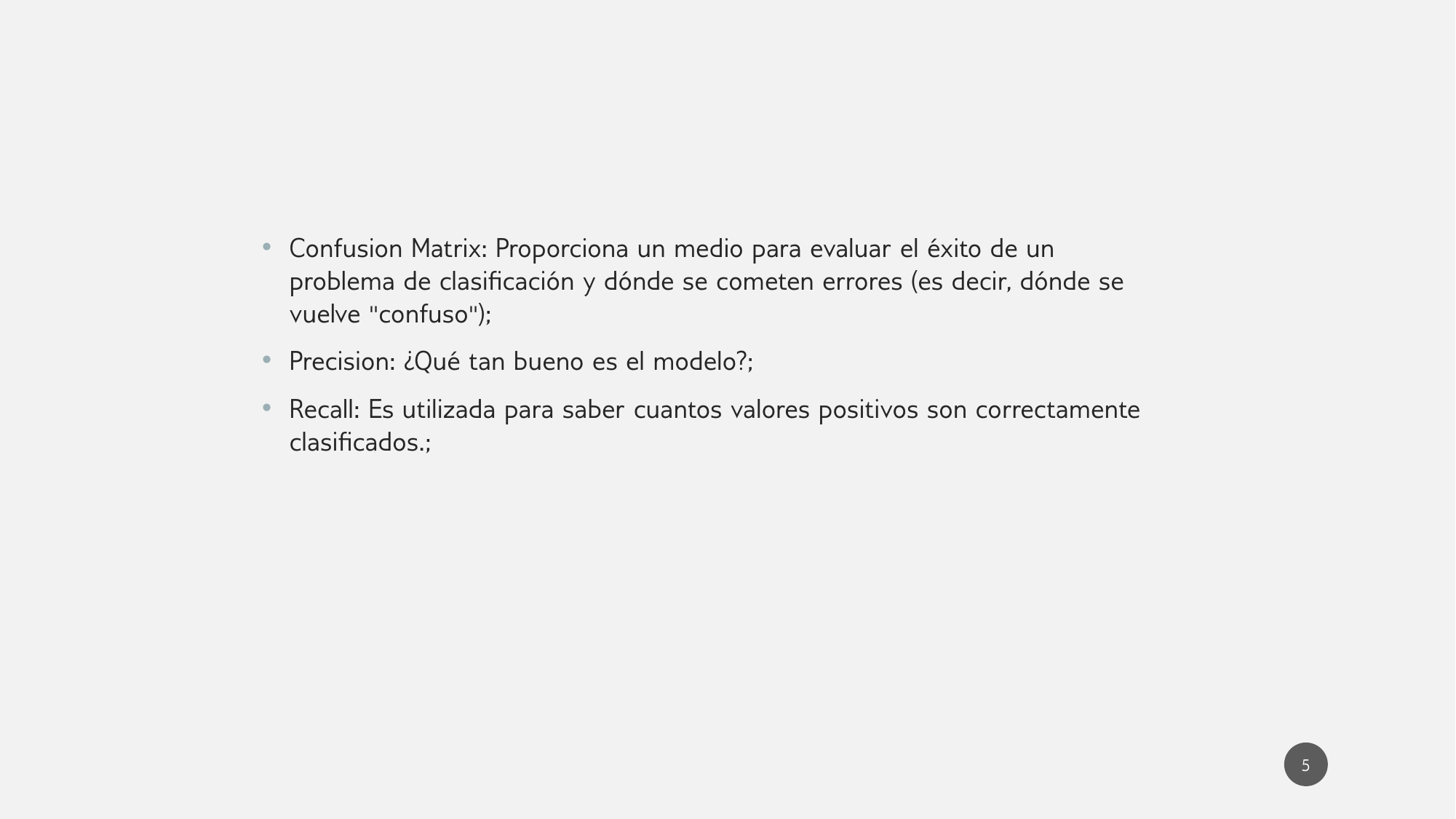

Confusion Matrix: Proporciona un medio para evaluar el éxito de un problema de clasificación y dónde se cometen errores (es decir, dónde se vuelve "confuso");
Precision: ¿Qué tan bueno es el modelo?;
Recall: Es utilizada para saber cuantos valores positivos son correctamente clasificados.;

5